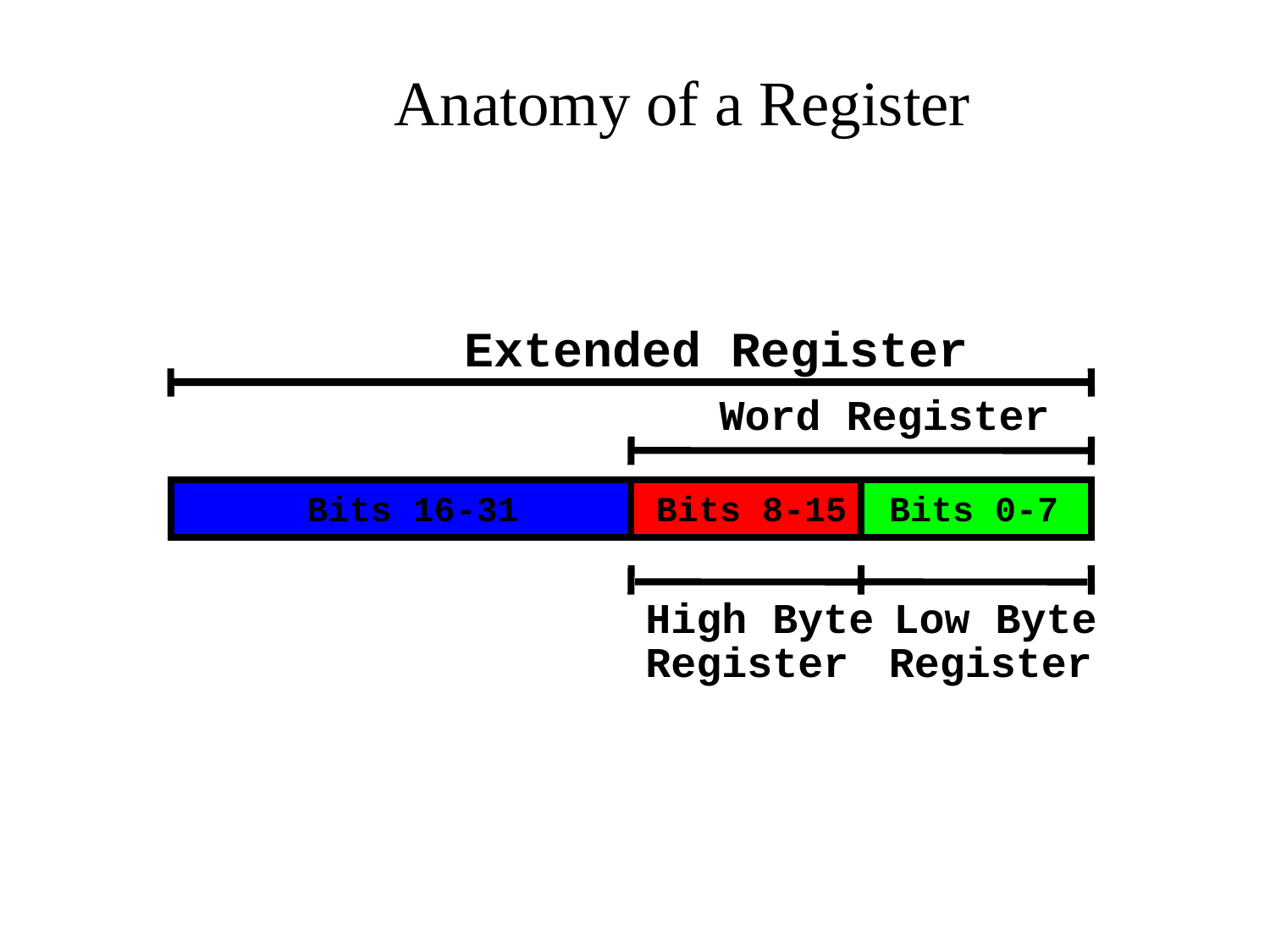

Anatomy of a Register

Extended Register

Word Register

Bits 16-31
Bits 8-15
Bits 0-7

High Byte
Low Byte
Register
Register